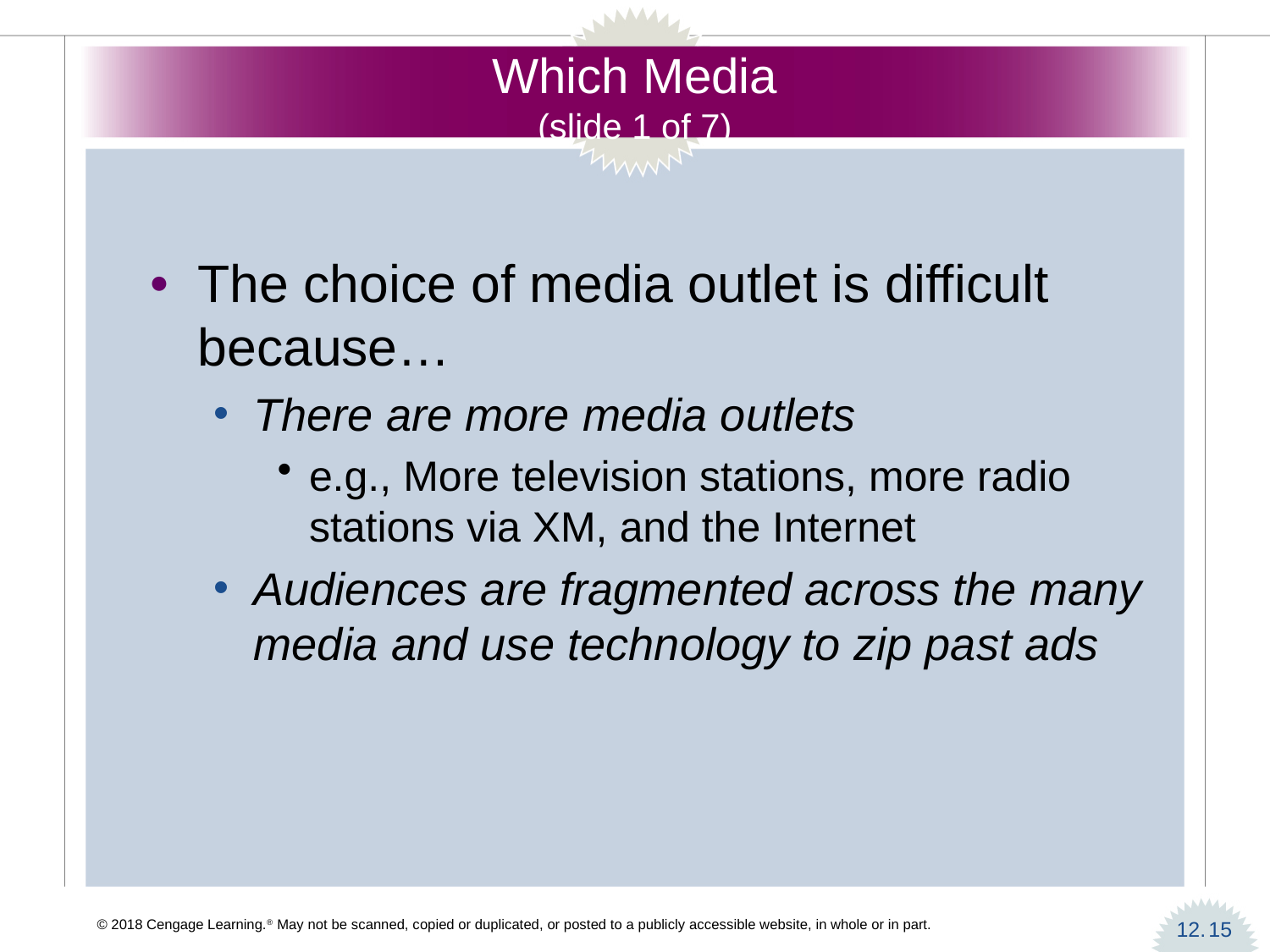

# Which Media (slide 1 of 7)
The choice of media outlet is difficult because…
There are more media outlets
e.g., More television stations, more radio stations via XM, and the Internet
Audiences are fragmented across the many media and use technology to zip past ads

15